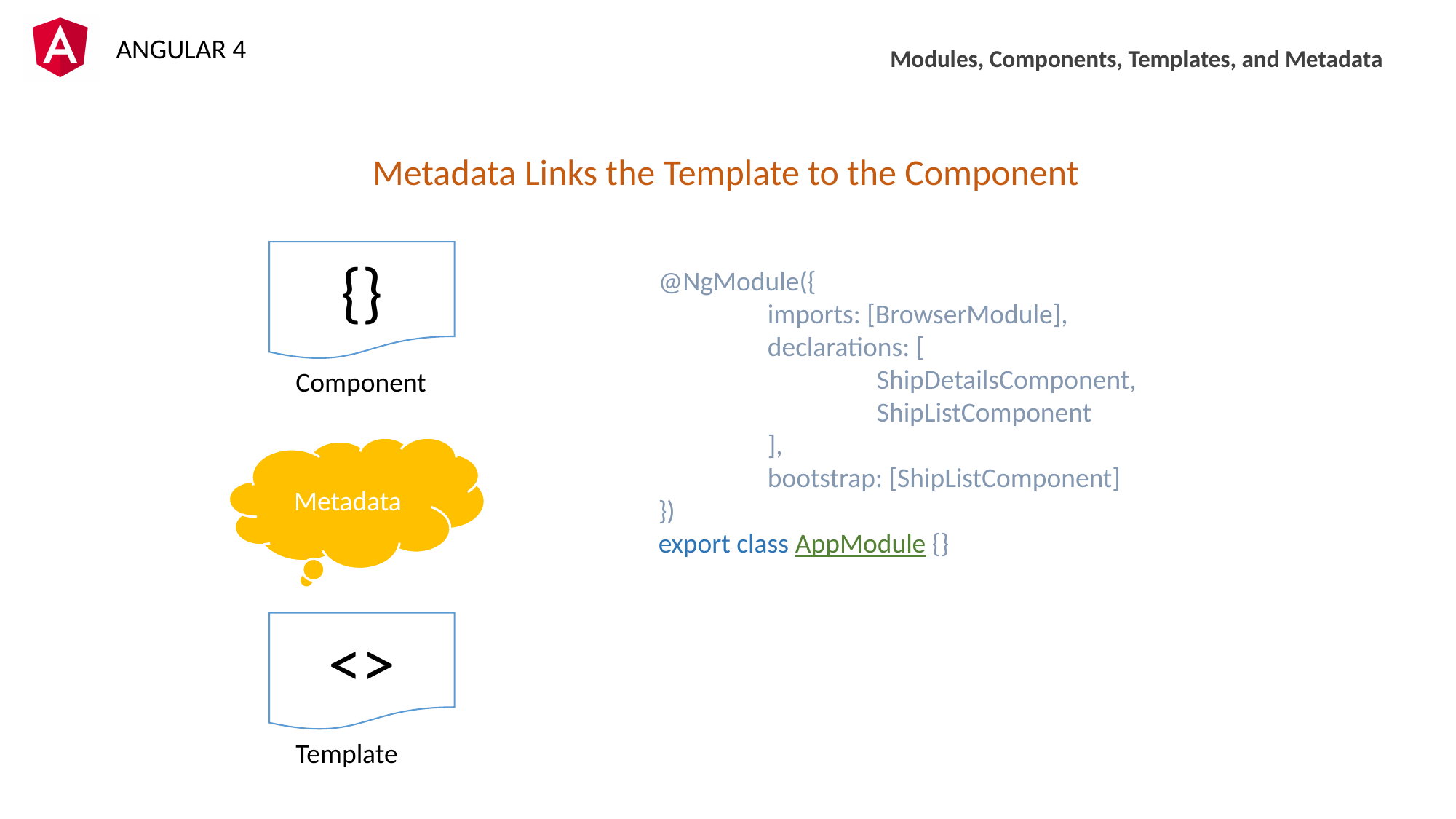

Modules, Components, Templates, and Metadata
Metadata Links the Template to the Component
{}
@NgModule({
	imports: [BrowserModule],
	declarations: [
		ShipDetailsComponent,
		ShipListComponent
	],
	bootstrap: [ShipListComponent]
})
export class AppModule {}
Component
Metadata
<>
Template